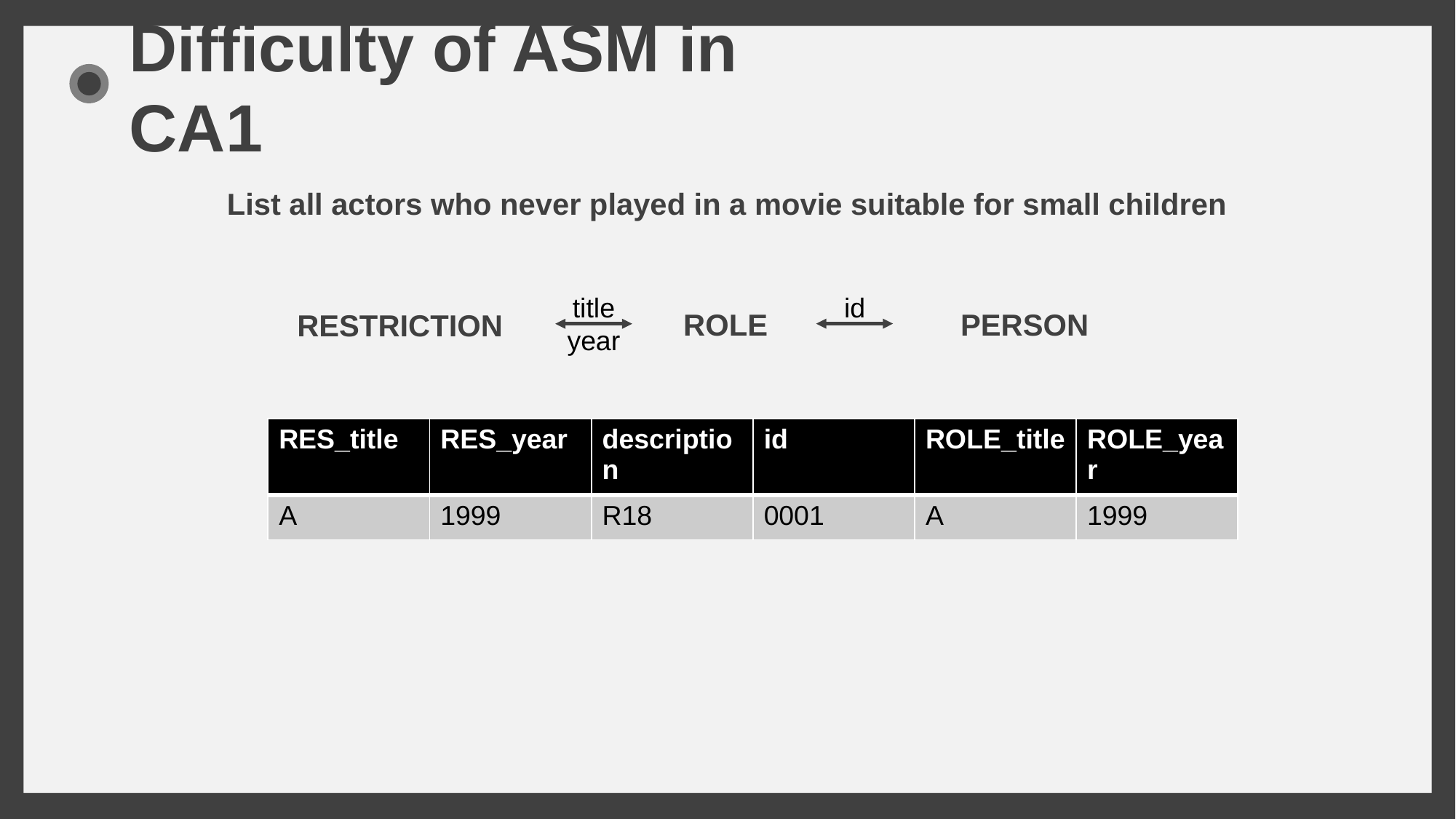

Difficulty of ASM in CA1
 List all actors who never played in a movie suitable for small children
title
year
id
ROLE
PERSON
RESTRICTION
| RES\_title | RES\_year | description | id | ROLE\_title | ROLE\_year |
| --- | --- | --- | --- | --- | --- |
| A | 1999 | R18 | 0001 | A | 1999 |